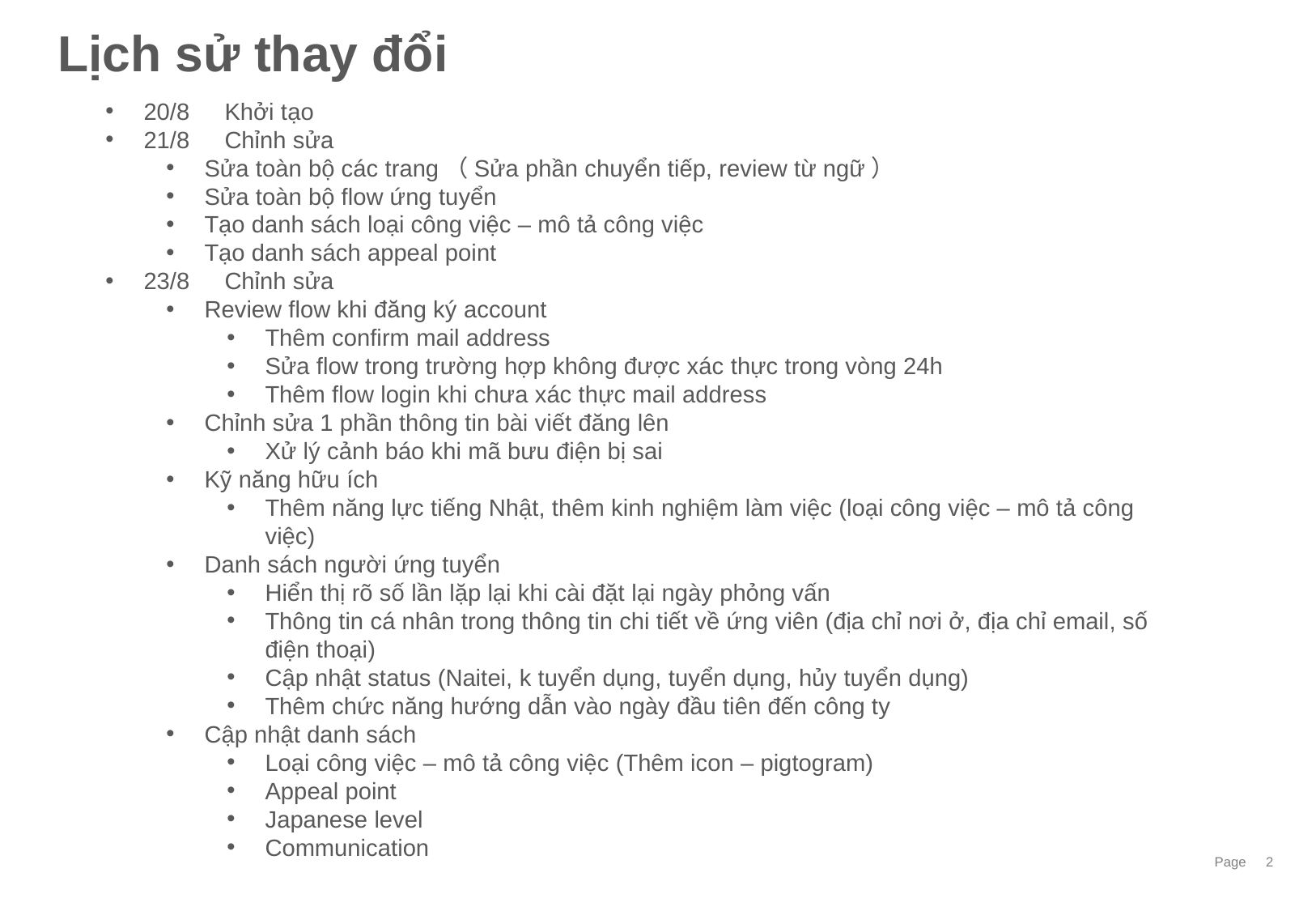

Lịch sử thay đổi
20/8　Khởi tạo
21/8　Chỉnh sửa
Sửa toàn bộ các trang（Sửa phần chuyển tiếp, review từ ngữ）
Sửa toàn bộ flow ứng tuyển
Tạo danh sách loại công việc – mô tả công việc
Tạo danh sách appeal point
23/8　Chỉnh sửa
Review flow khi đăng ký account
Thêm confirm mail address
Sửa flow trong trường hợp không được xác thực trong vòng 24h
Thêm flow login khi chưa xác thực mail address
Chỉnh sửa 1 phần thông tin bài viết đăng lên
Xử lý cảnh báo khi mã bưu điện bị sai
Kỹ năng hữu ích
Thêm năng lực tiếng Nhật, thêm kinh nghiệm làm việc (loại công việc – mô tả công việc)
Danh sách người ứng tuyển
Hiển thị rõ số lần lặp lại khi cài đặt lại ngày phỏng vấn
Thông tin cá nhân trong thông tin chi tiết về ứng viên (địa chỉ nơi ở, địa chỉ email, số điện thoại)
Cập nhật status (Naitei, k tuyển dụng, tuyển dụng, hủy tuyển dụng)
Thêm chức năng hướng dẫn vào ngày đầu tiên đến công ty
Cập nhật danh sách
Loại công việc – mô tả công việc (Thêm icon – pigtogram)
Appeal point
Japanese level
Communication